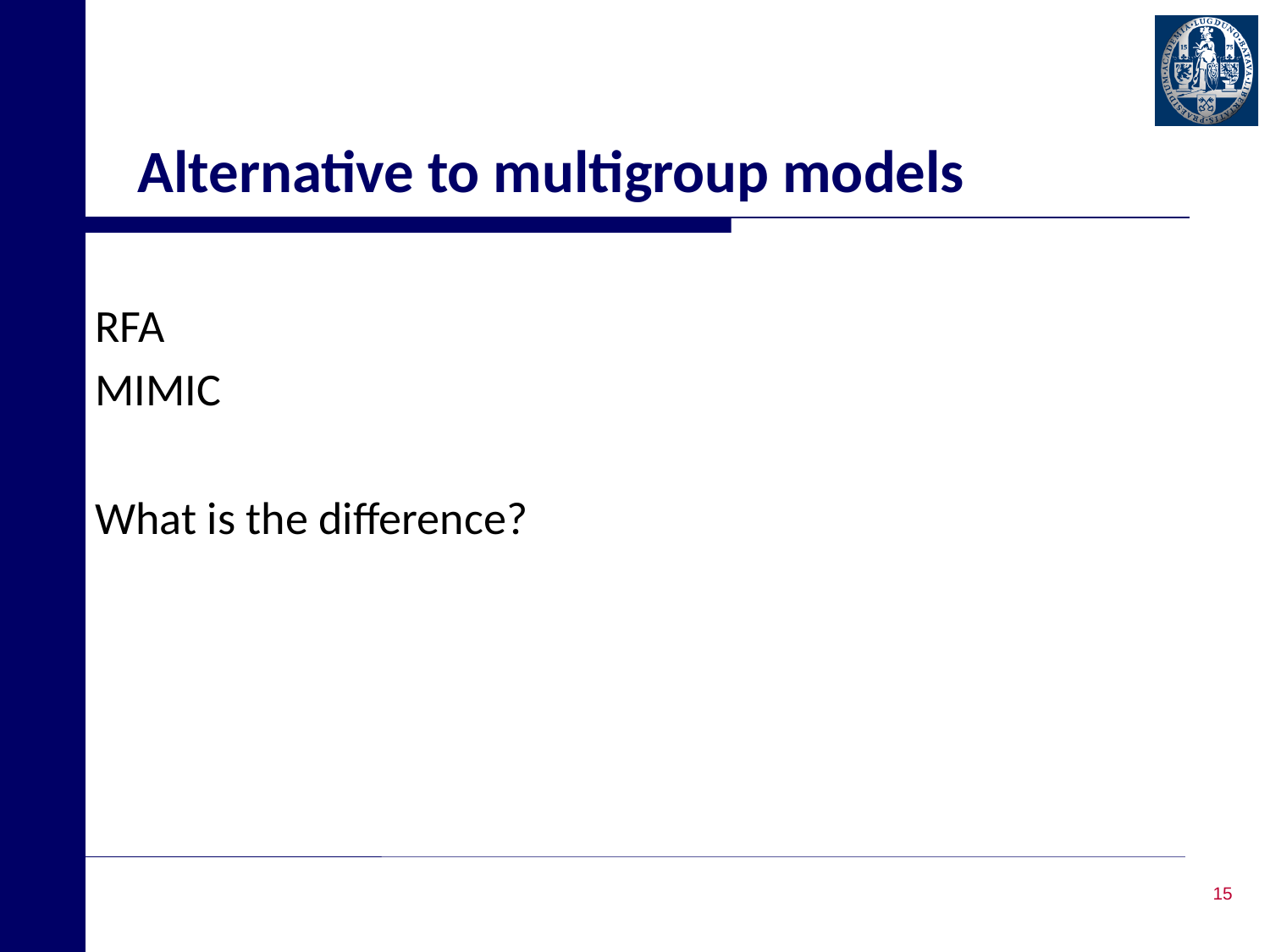

# Alternative to multigroup models
RFA
MIMIC

What is the difference?

15